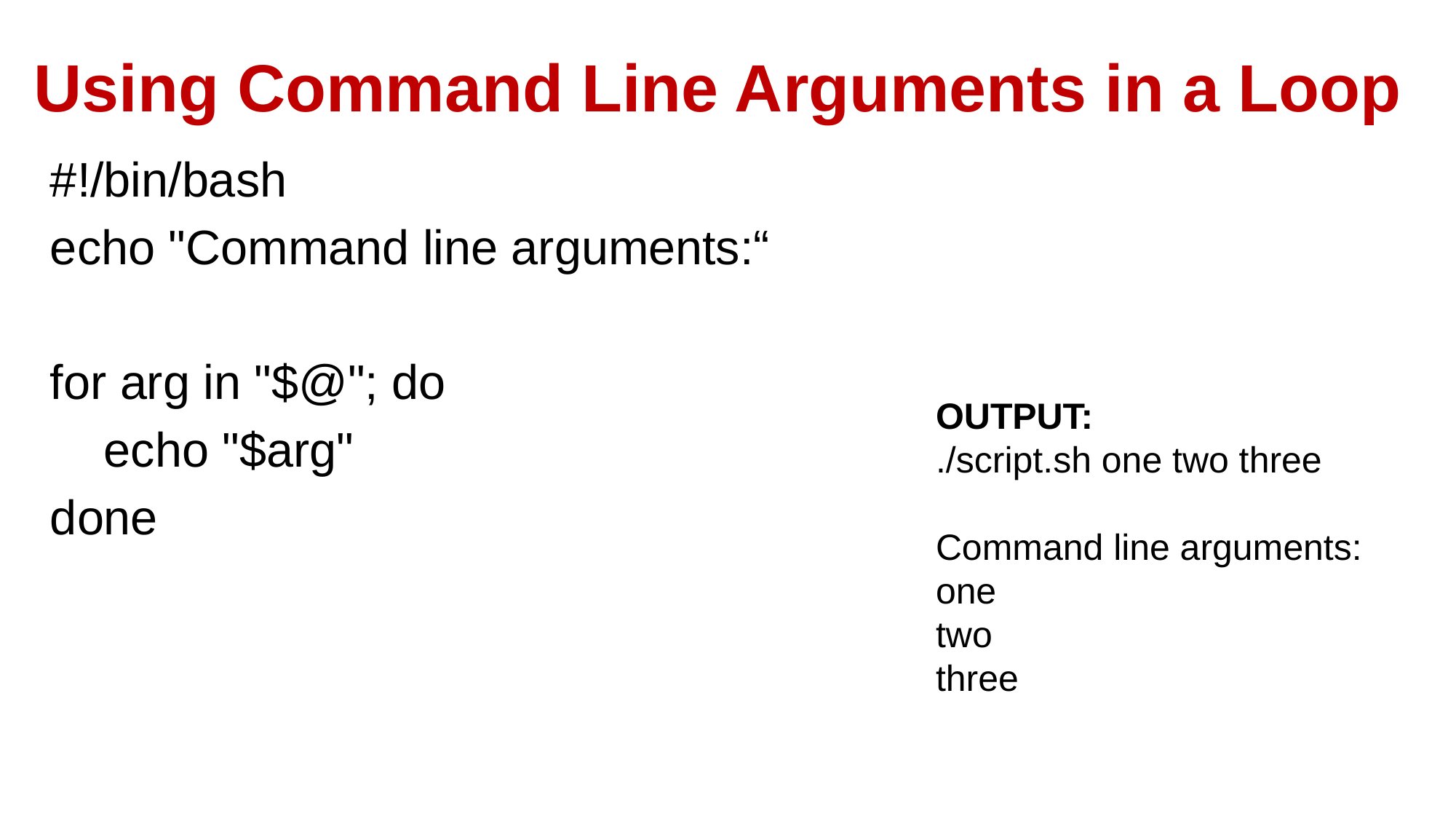

# Using Command Line Arguments in a Loop
#!/bin/bash
echo "Command line arguments:“

for arg in "$@"; do
    echo "$arg"
done
OUTPUT:
./script.sh one two three

Command line arguments:
one
two
three